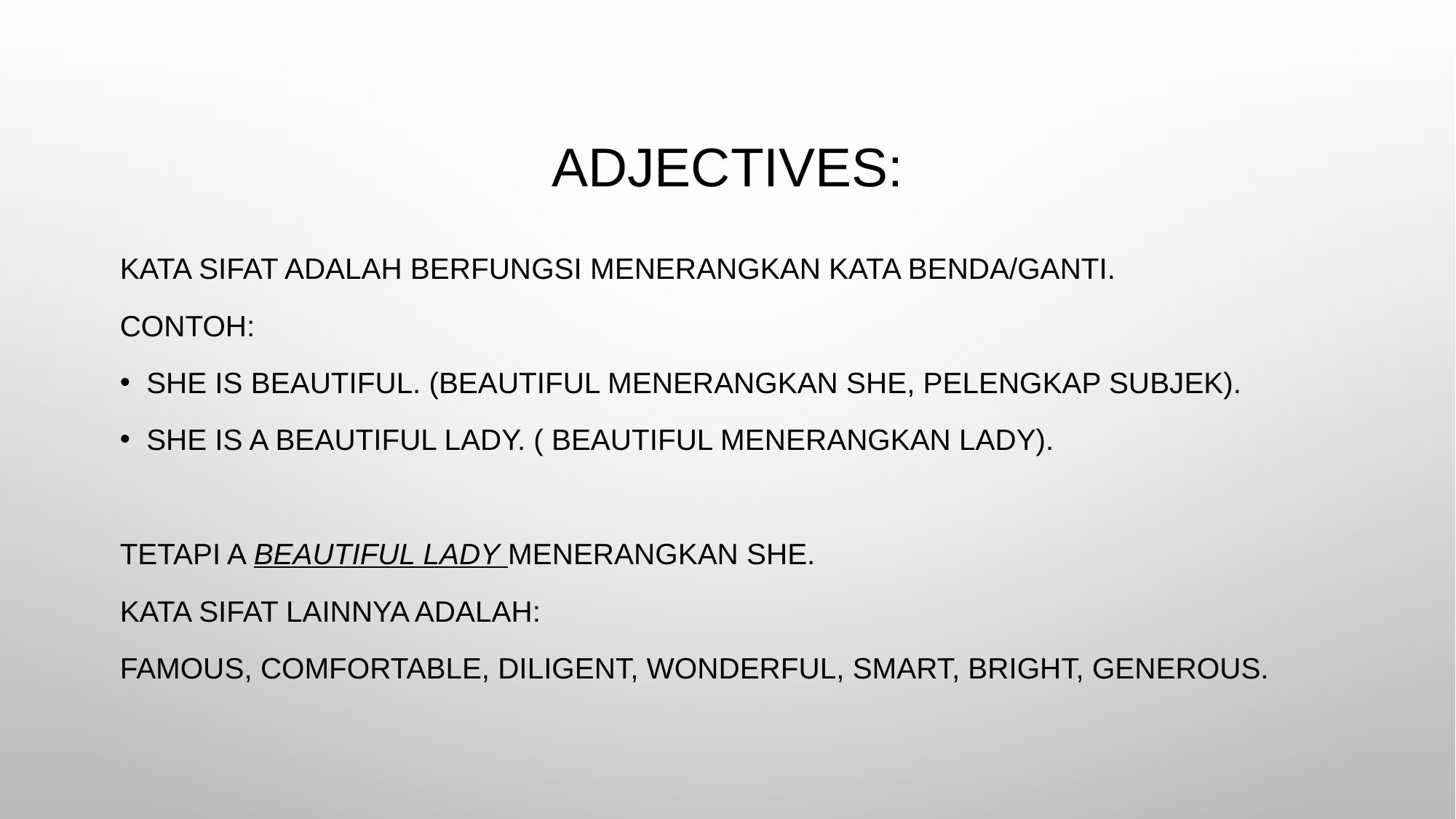

# Adjectives:
Kata sifat adalah berfungsi menerangkan kata benda/ganti.
Contoh:
She is beautiful. (beautiful menerangkan she, pelengkap subjek).
She is a beautiful lady. ( beautiful menerangkan lady).

Tetapi a beautiful lady menerangkan she.
Kata sifat lainnya adalah:
Famous, comfortable, diligent, wonderful, smart, bright, generous.